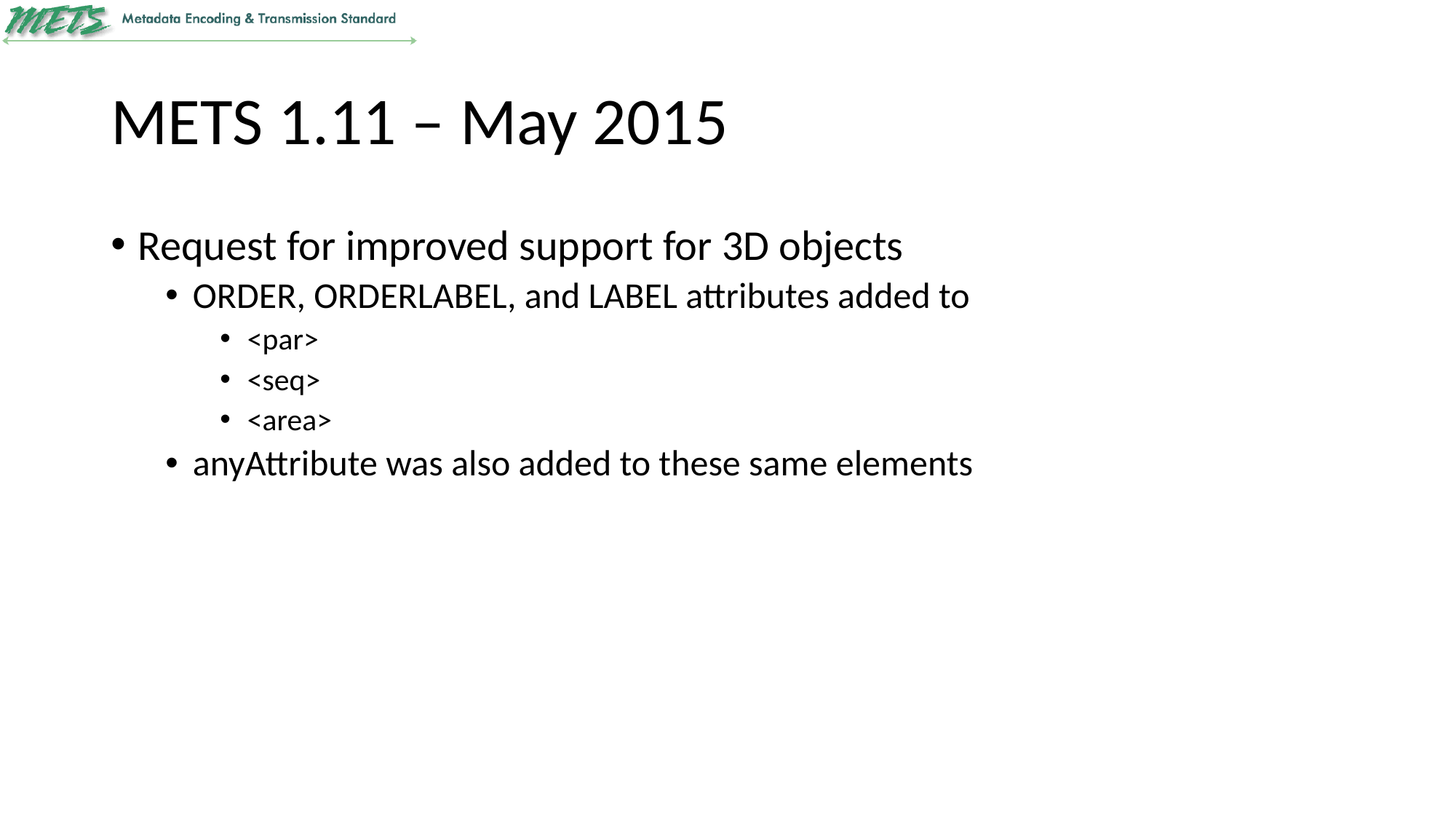

# METS 1.11 – May 2015
Request for improved support for 3D objects
ORDER, ORDERLABEL, and LABEL attributes added to
<par>
<seq>
<area>
anyAttribute was also added to these same elements